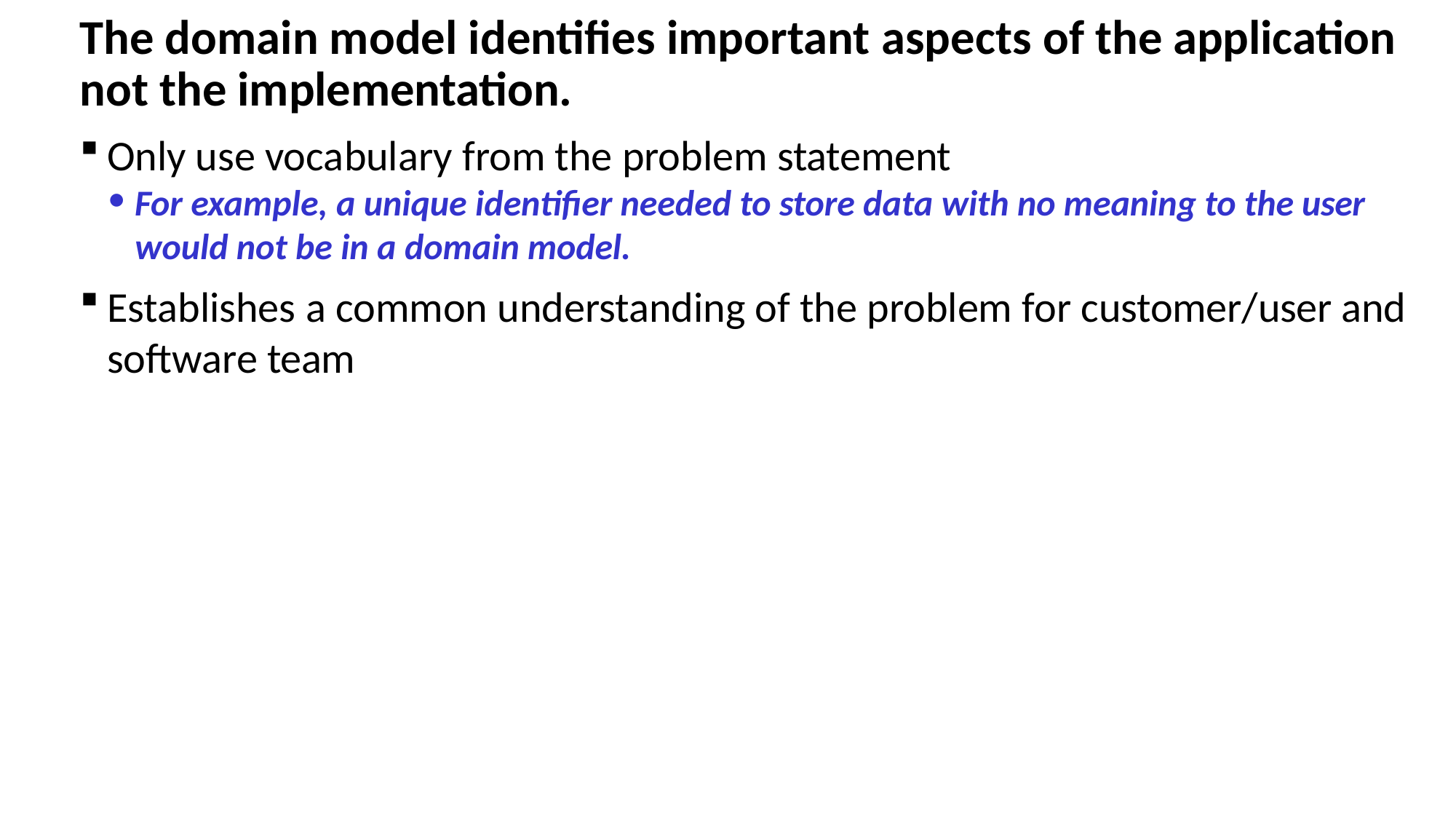

# The domain model identifies important aspects of the application not the implementation.
Only use vocabulary from the problem statement
For example, a unique identifier needed to store data with no meaning to the user
would not be in a domain model.
Establishes a common understanding of the problem for customer/user and software team